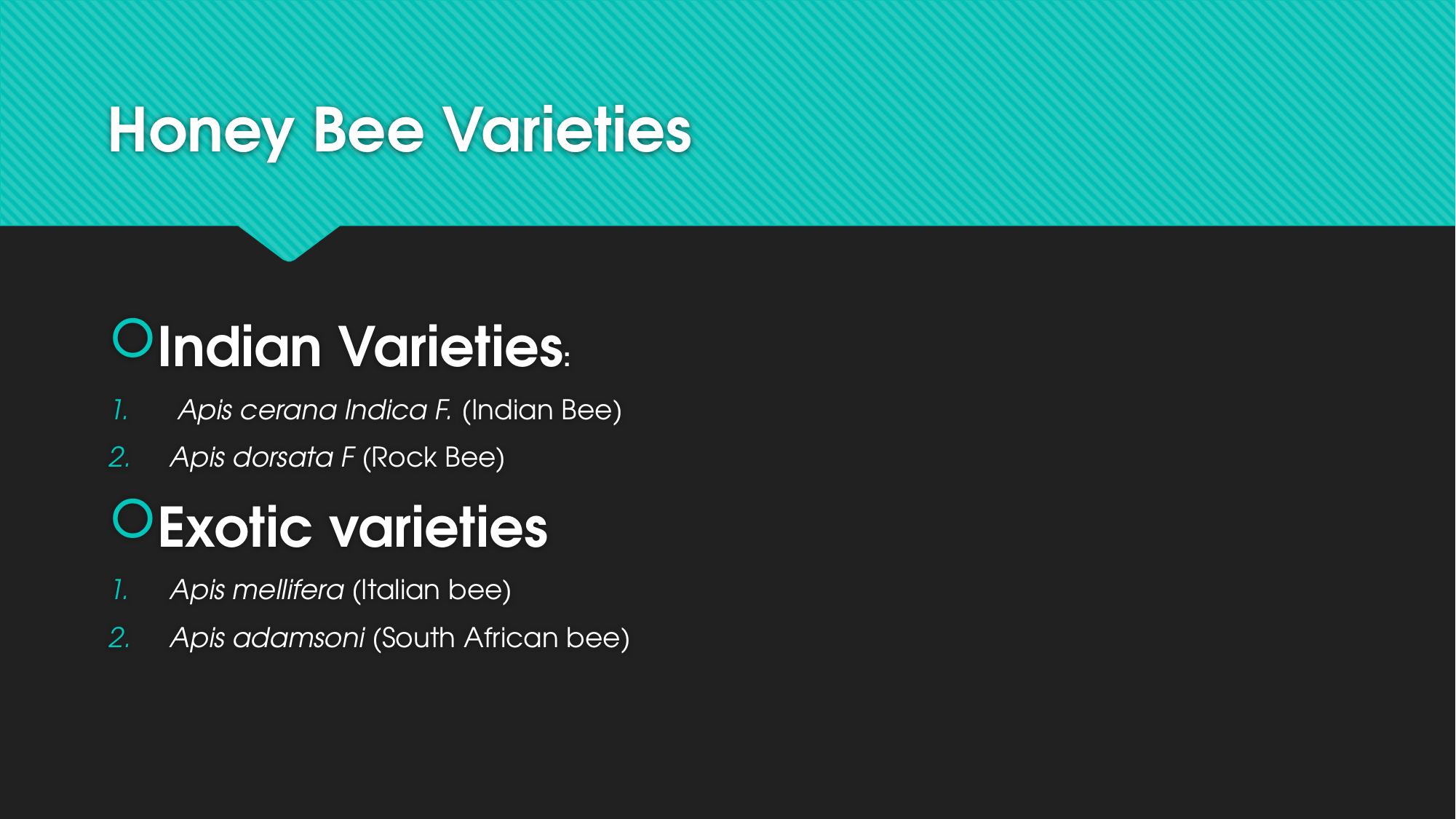

# Honey Bee Varieties
Indian Varieties:
 Apis cerana Indica F. (Indian Bee)
Apis dorsata F (Rock Bee)
Exotic varieties
Apis mellifera (Italian bee)
Apis adamsoni (South African bee)